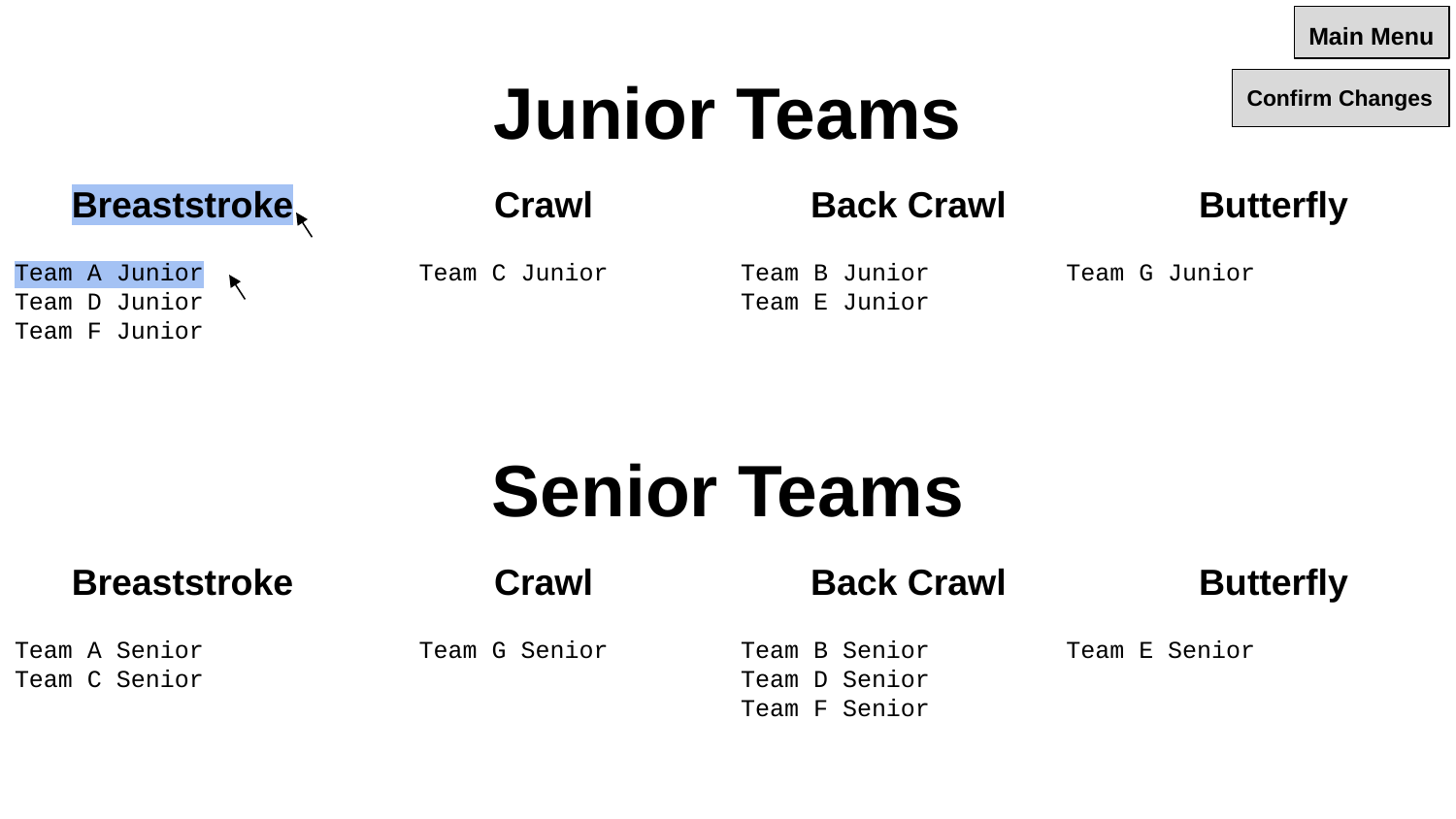

Main Menu
Junior Teams
Confirm Changes
Breaststroke
Crawl
Back Crawl
Butterfly
Team D Junior
Team F Junior
Team A Junior
Team C Junior
Team B Junior
Team E Junior
Team G Junior
Senior Teams
Breaststroke
Crawl
Back Crawl
Butterfly
Team A Senior
Team C Senior
Team G Senior
Team B Senior
Team D Senior
Team F Senior
Team E Senior